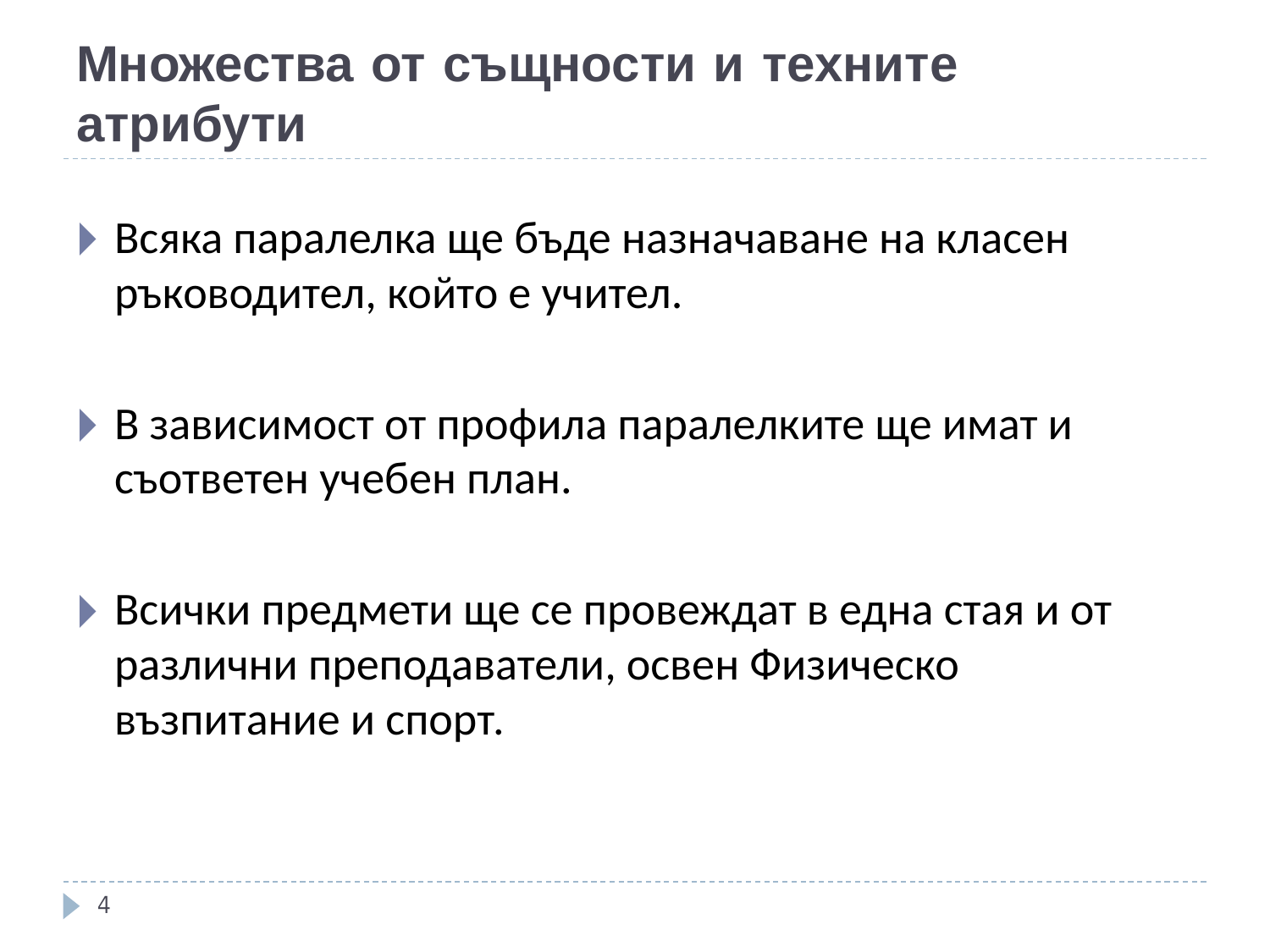

# Множества от същности и техните атрибути
Всяка паралелка ще бъде назначаване на класен ръководител, който е учител.

В зависимост от профила паралелките ще имат и съответен учебен план.

Всички предмети ще се провеждат в една стая и от различни преподаватели, освен Физическо възпитание и спорт.
4